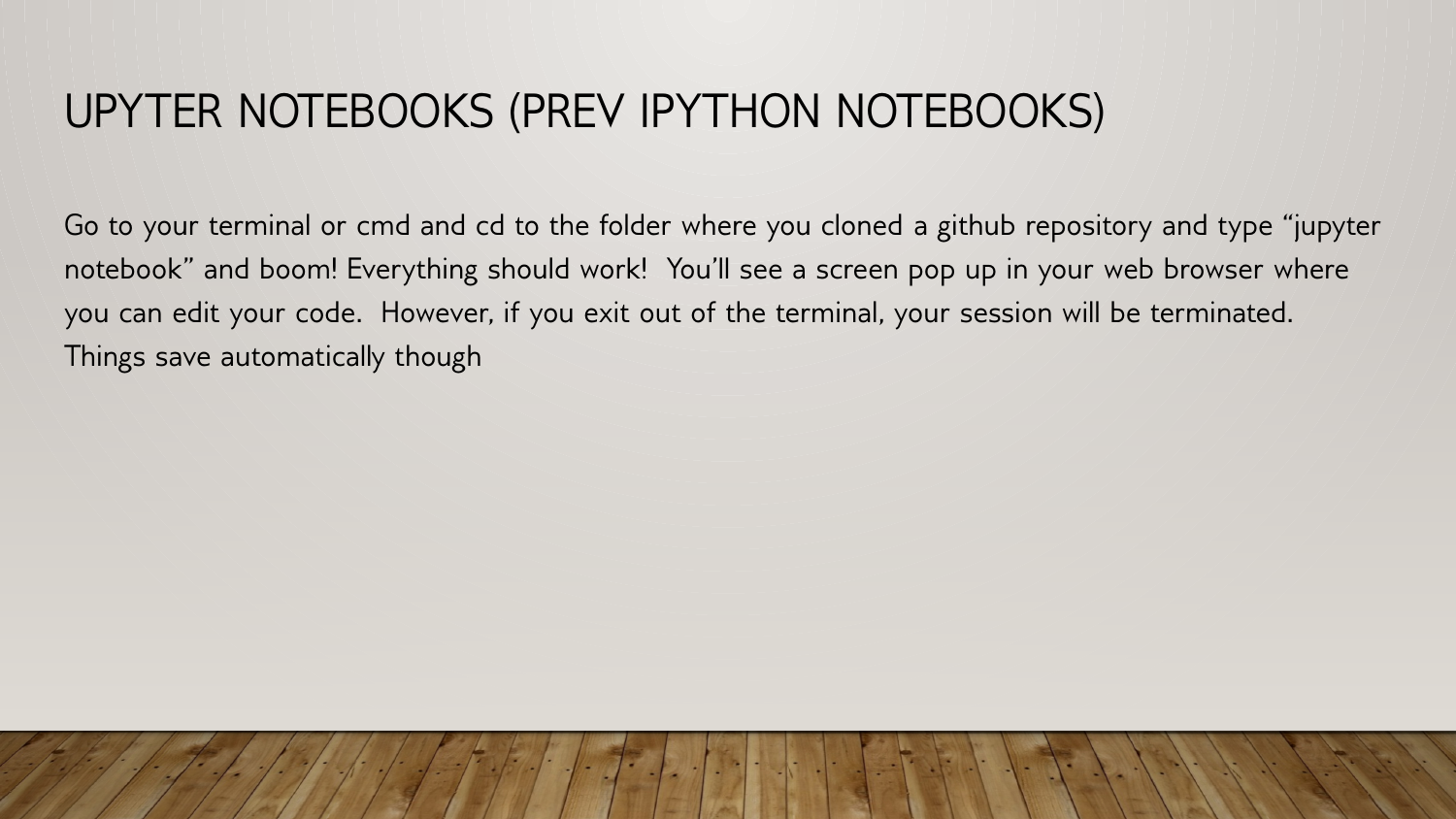

# upyter notebooks (prev ipython notebooks)
Go to your terminal or cmd and cd to the folder where you cloned a github repository and type “jupyter notebook” and boom! Everything should work!  You’ll see a screen pop up in your web browser where you can edit your code.  However, if you exit out of the terminal, your session will be terminated.  Things save automatically though